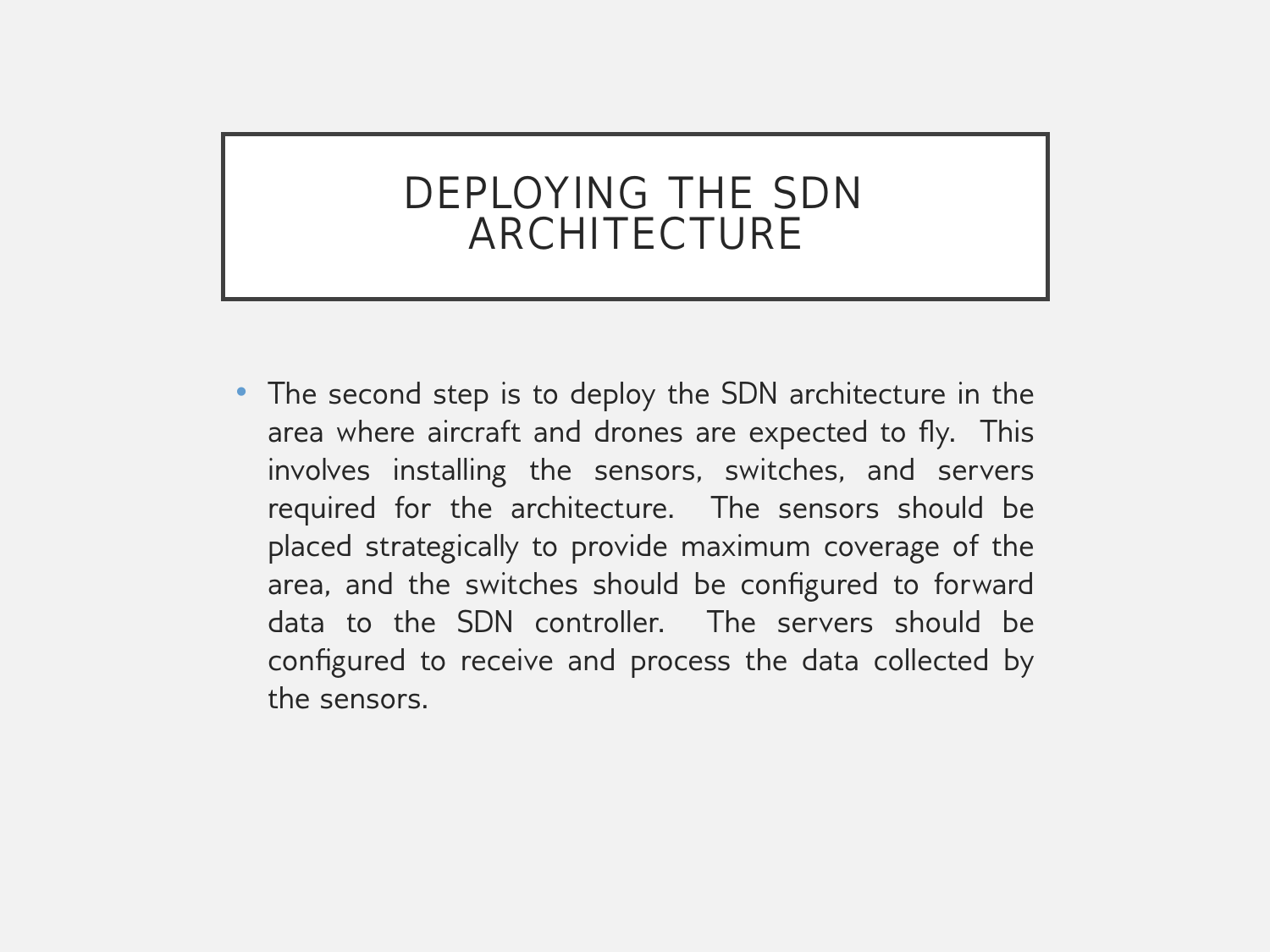

# Deploying the SDN Architecture
The second step is to deploy the SDN architecture in the area where aircraft and drones are expected to fly.  This involves installing the sensors, switches, and servers required for the architecture.  The sensors should be placed strategically to provide maximum coverage of the area, and the switches should be configured to forward data to the SDN controller.  The servers should be configured to receive and process the data collected by the sensors.